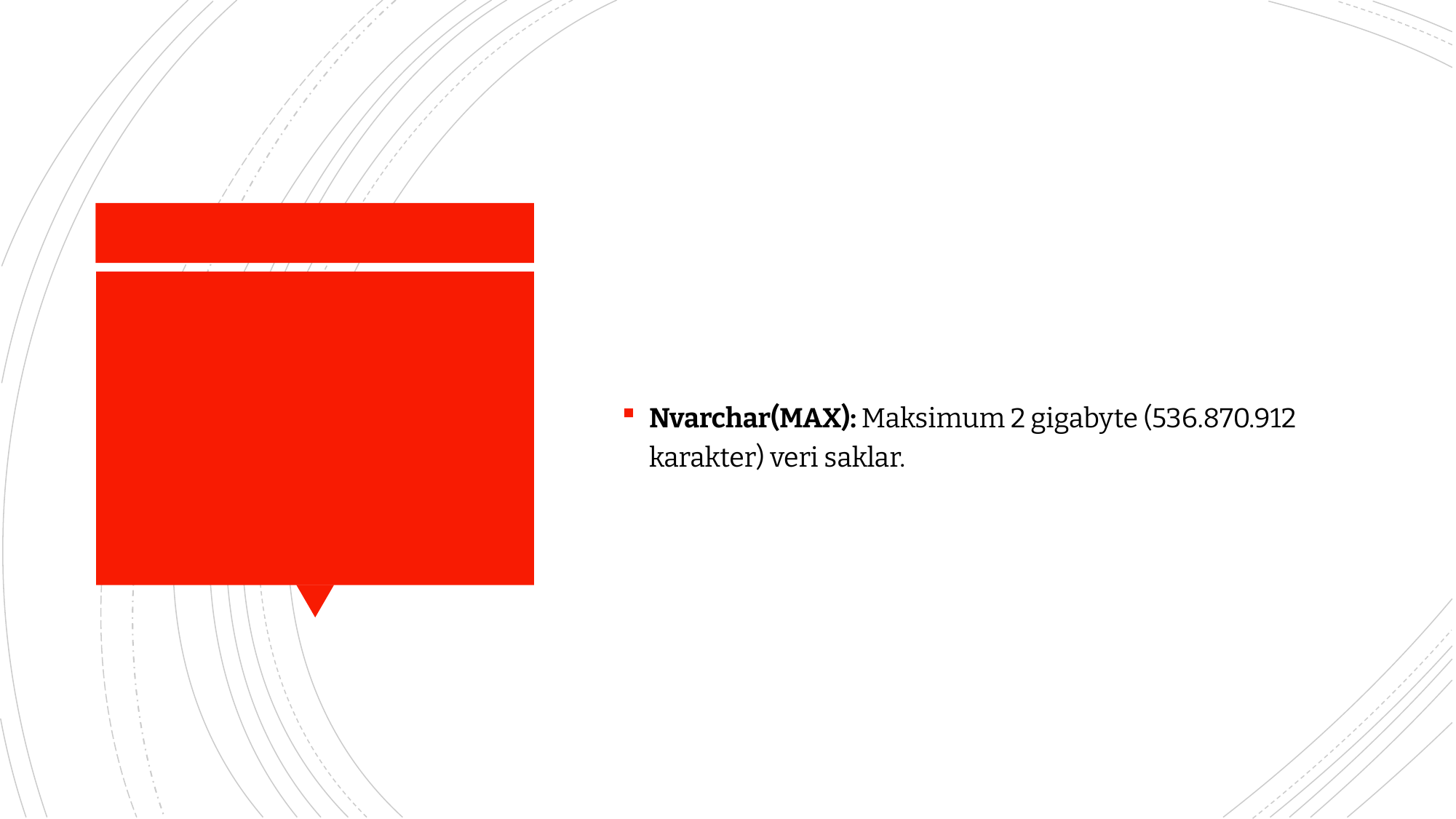

Nvarchar(MAX): Maksimum 2 gigabyte (536.870.912 karakter) veri saklar.

#